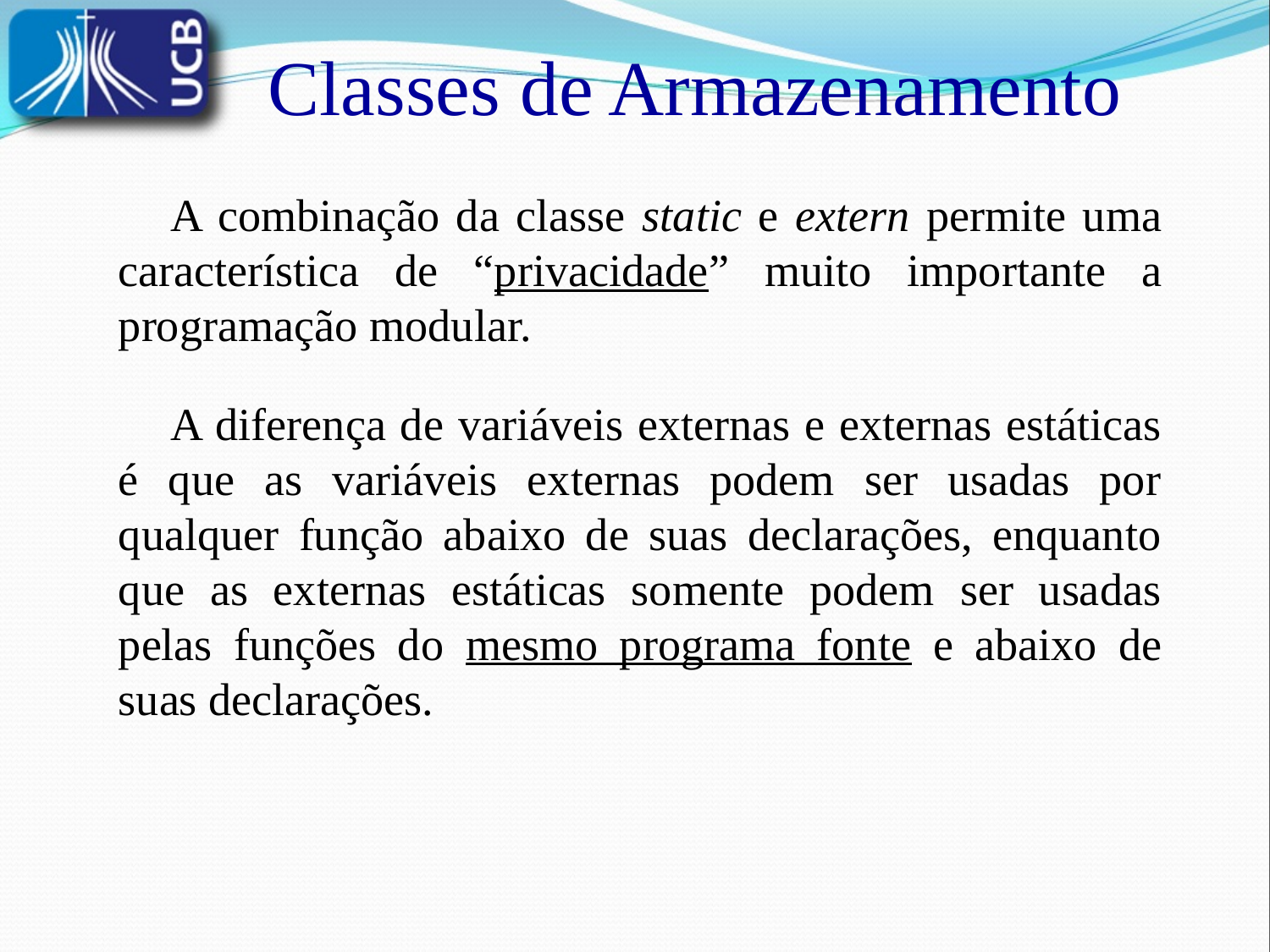

Classes de Armazenamento
	A combinação da classe static e extern permite uma característica de “privacidade” muito importante a programação modular.

	A diferença de variáveis externas e externas estáticas é que as variáveis externas podem ser usadas por qualquer função abaixo de suas declarações, enquanto que as externas estáticas somente podem ser usadas pelas funções do mesmo programa fonte e abaixo de suas declarações.